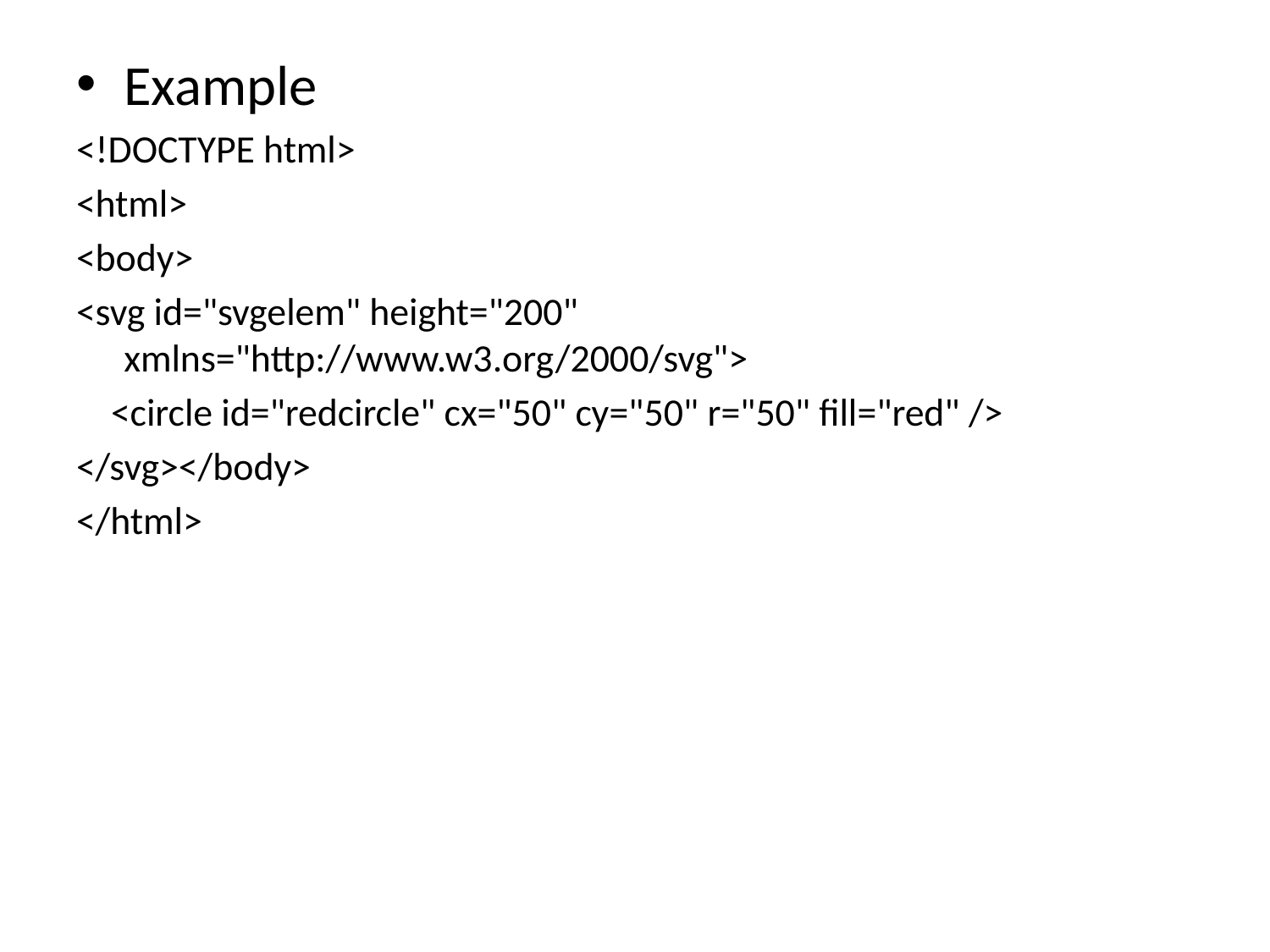

Example
<!DOCTYPE html>
<html>
<body>
<svg id="svgelem" height="200" xmlns="http://www.w3.org/2000/svg">
    <circle id="redcircle" cx="50" cy="50" r="50" fill="red" />
</svg></body>
</html>